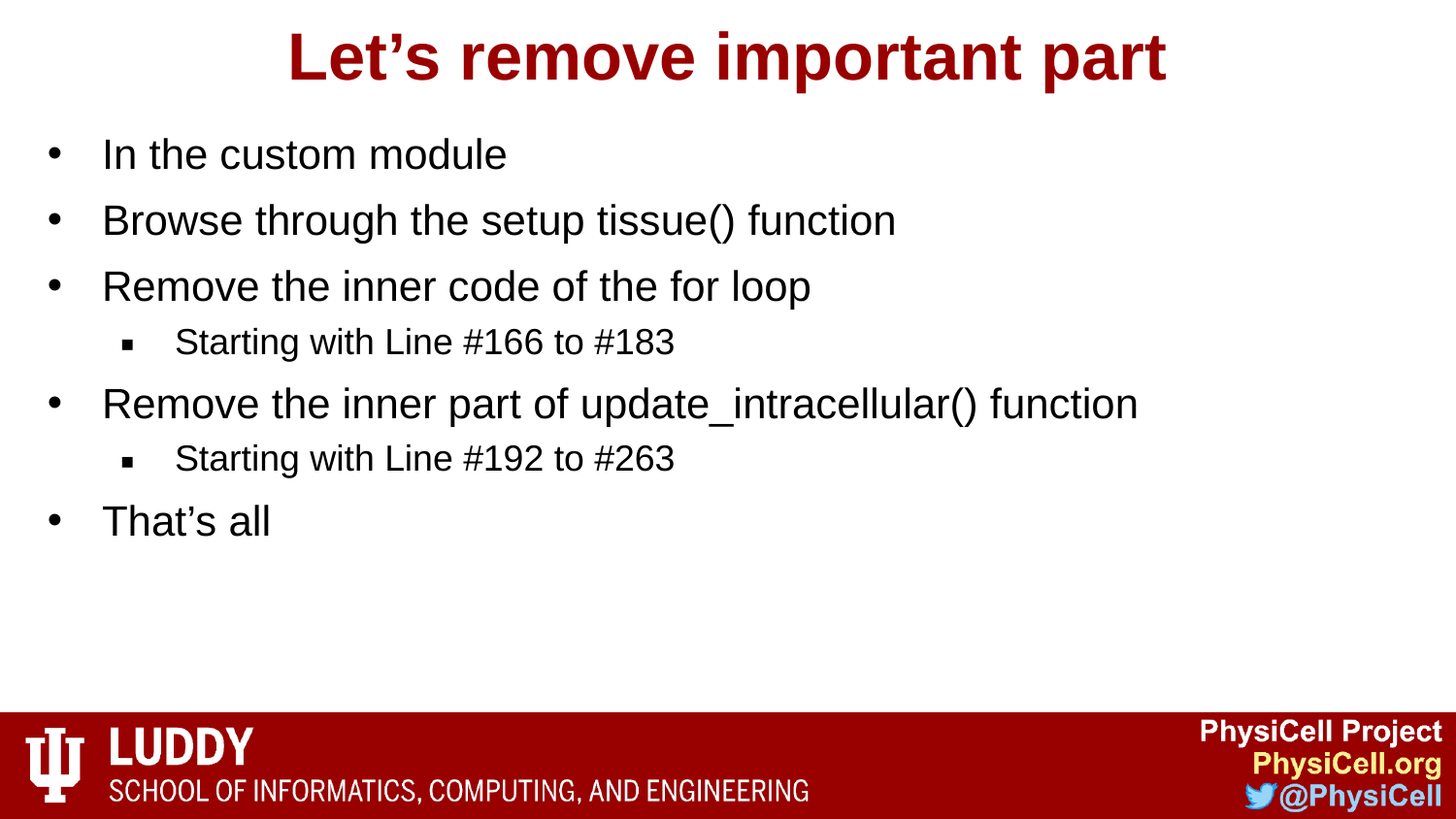

# Let’s remove important part
In the custom module
Browse through the setup tissue() function
Remove the inner code of the for loop
Starting with Line #166 to #183
Remove the inner part of update_intracellular() function
Starting with Line #192 to #263
That’s all